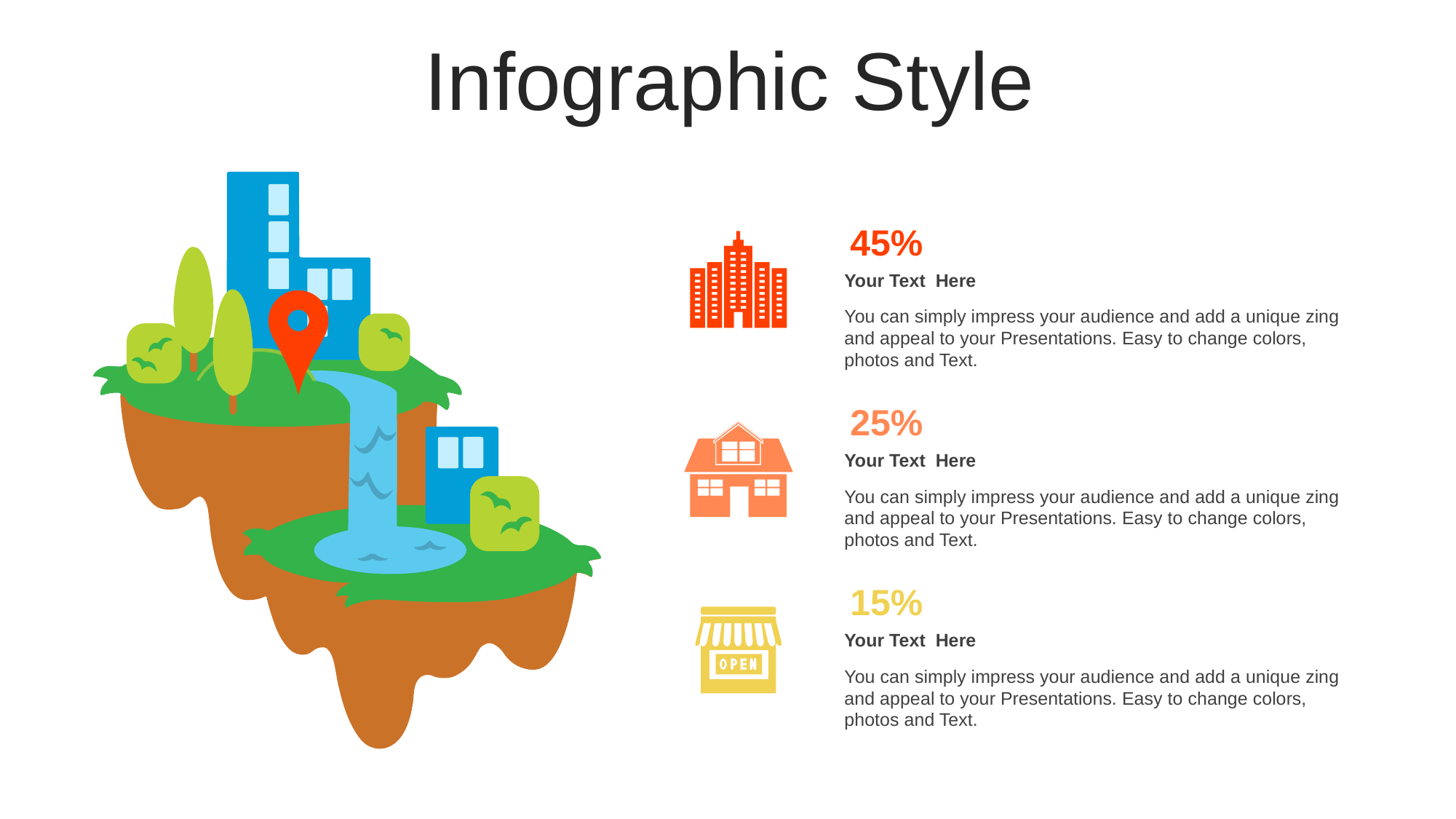

Infographic Style

45%

Your Text  Here
You can simply impress your audience and add a unique zing and appeal to your Presentations. Easy to change colors, photos and Text.

25%

Your Text  Here
You can simply impress your audience and add a unique zing and appeal to your Presentations. Easy to change colors, photos and Text.
15%

Your Text  Here
You can simply impress your audience and add a unique zing and appeal to your Presentations. Easy to change colors, photos and Text.